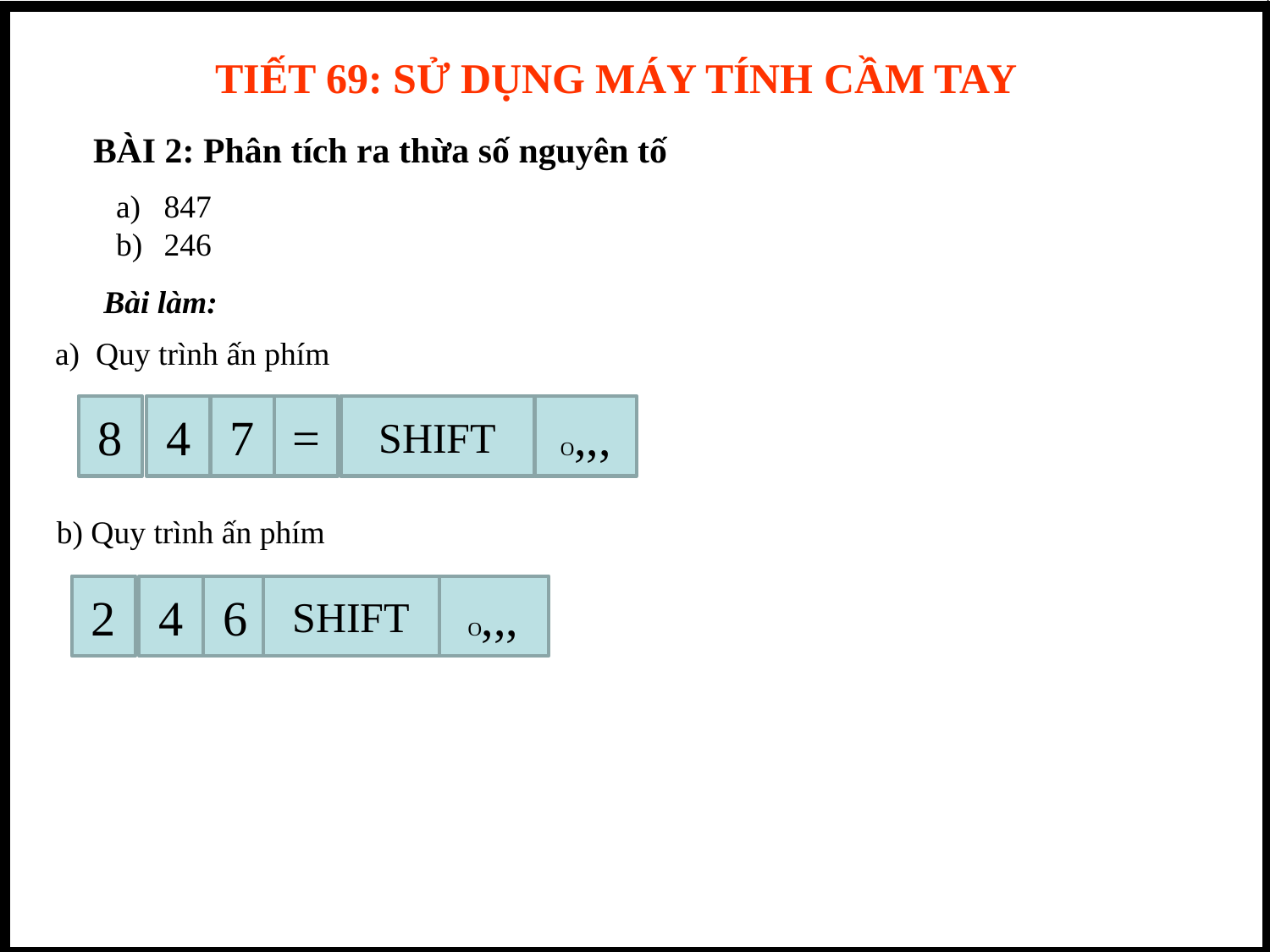

TIẾT 69: SỬ DỤNG MÁY TÍNH CẦM TAY
BÀI 2: Phân tích ra thừa số nguyên tố
847
246
Bài làm:
a)  Quy trình ấn phím
8
4
7
=
SHIFT
O,,,
b) Quy trình ấn phím
2
4
6
SHIFT
O,,,